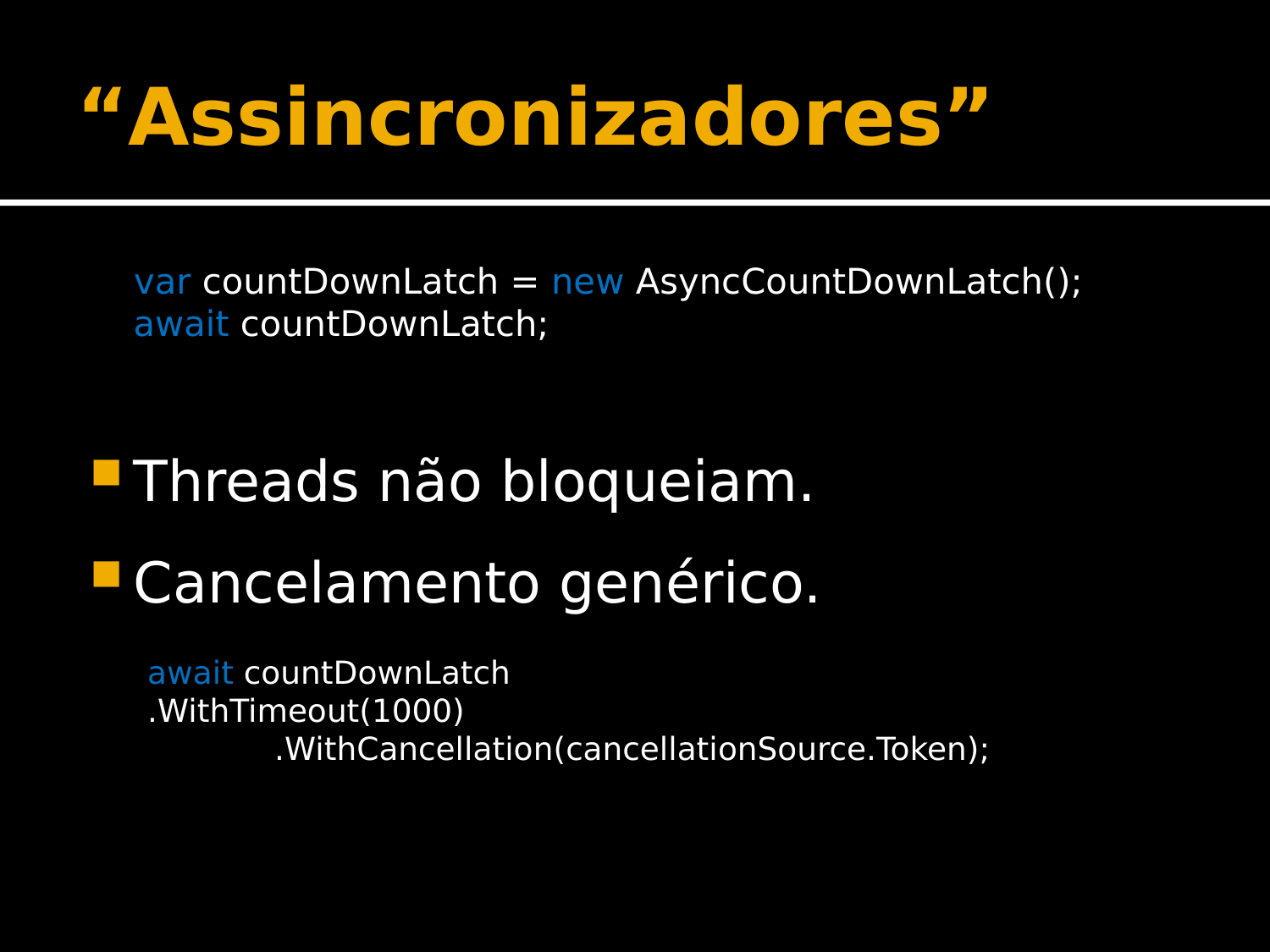

# “Assincronizadores”
    var countDownLatch = new AsyncCountDownLatch();
await countDownLatch;

Threads não bloqueiam.
Cancelamento genérico.

await countDownLatch   				.WithTimeout(1000)
	.WithCancellation(cancellationSource.Token);